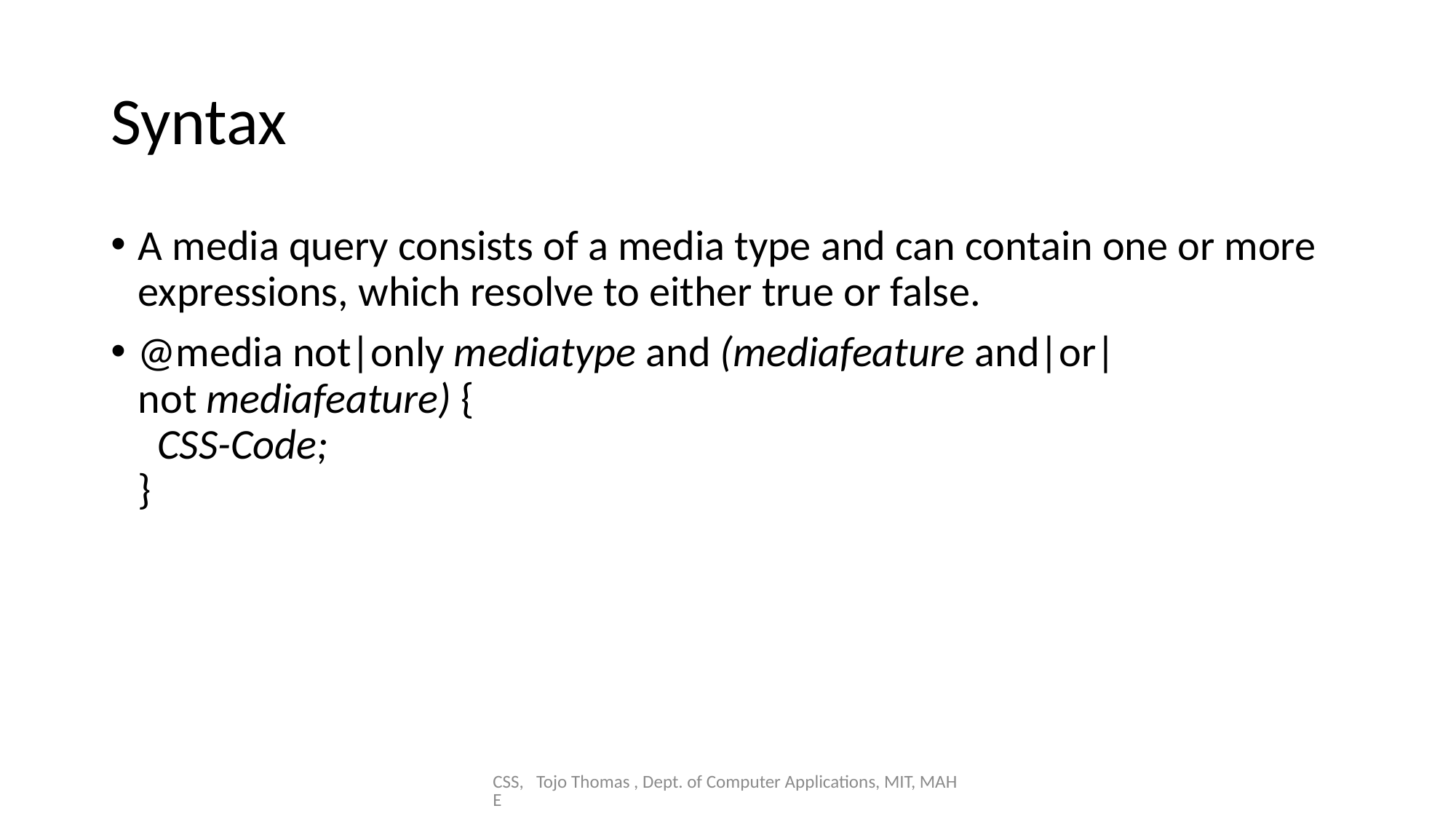

# Syntax
A media query consists of a media type and can contain one or more expressions, which resolve to either true or false.
@media not|only mediatype and (mediafeature and|or|not mediafeature) {
  CSS-Code;
}
CSS,   Tojo Thomas , Dept. of Computer Applications, MIT, MAHE